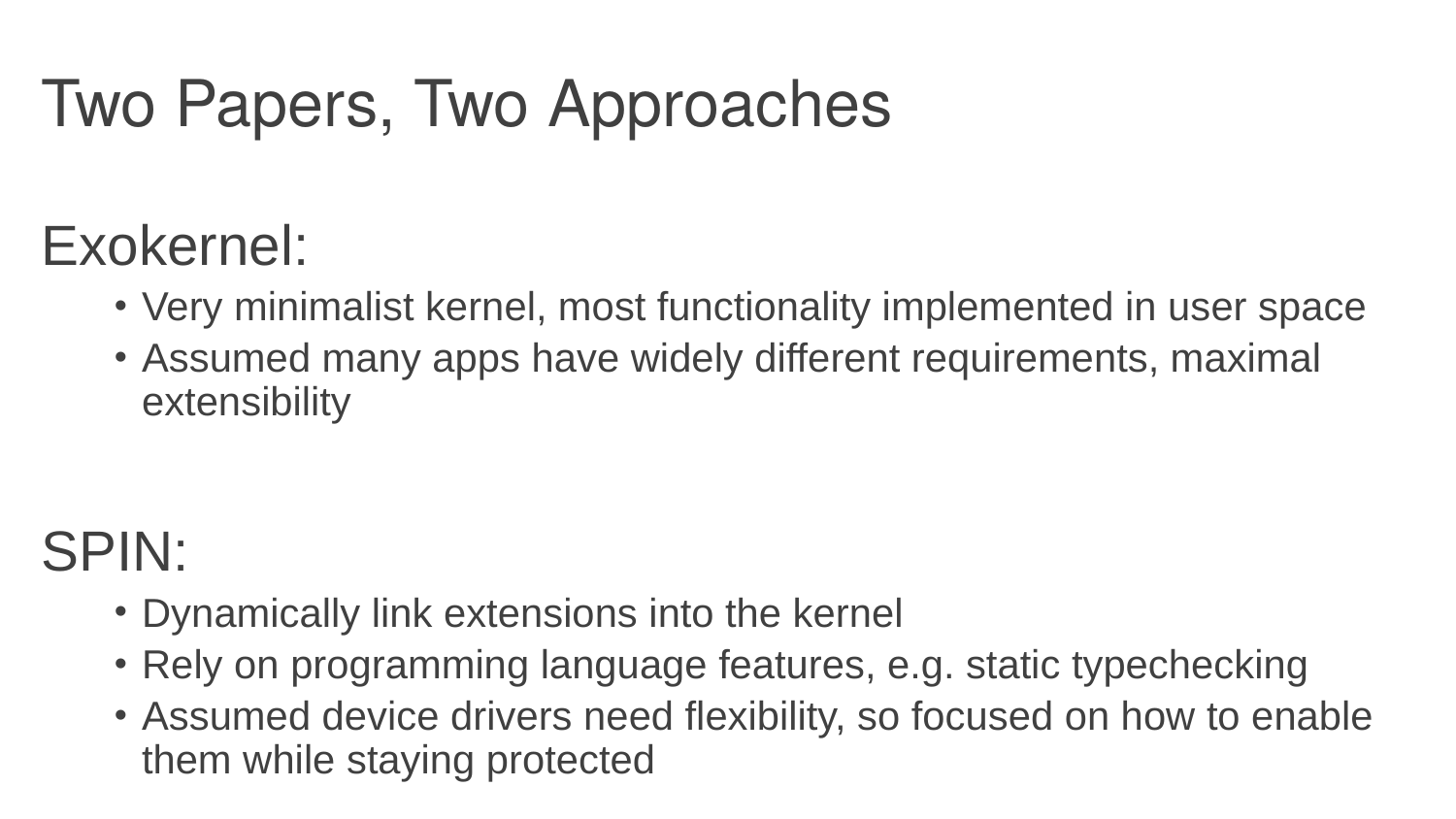

# Two Papers, Two Approaches
Exokernel:
Very minimalist kernel, most functionality implemented in user space
Assumed many apps have widely different requirements, maximal extensibility

SPIN:
Dynamically link extensions into the kernel
Rely on programming language features, e.g. static typechecking
Assumed device drivers need flexibility, so focused on how to enable them while staying protected